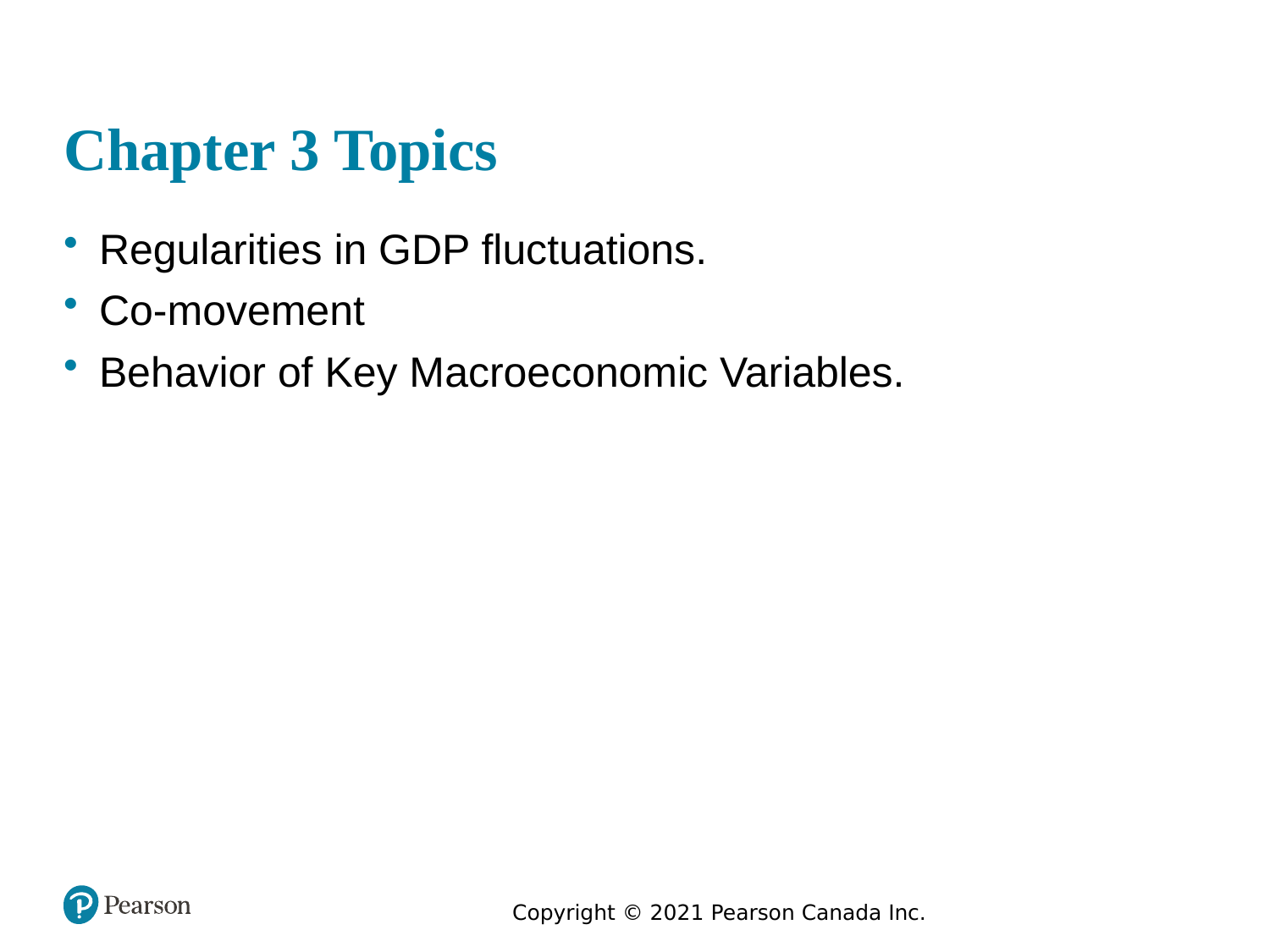

# Chapter 3 Topics
Regularities in GDP fluctuations.
Co-movement
Behavior of Key Macroeconomic Variables.